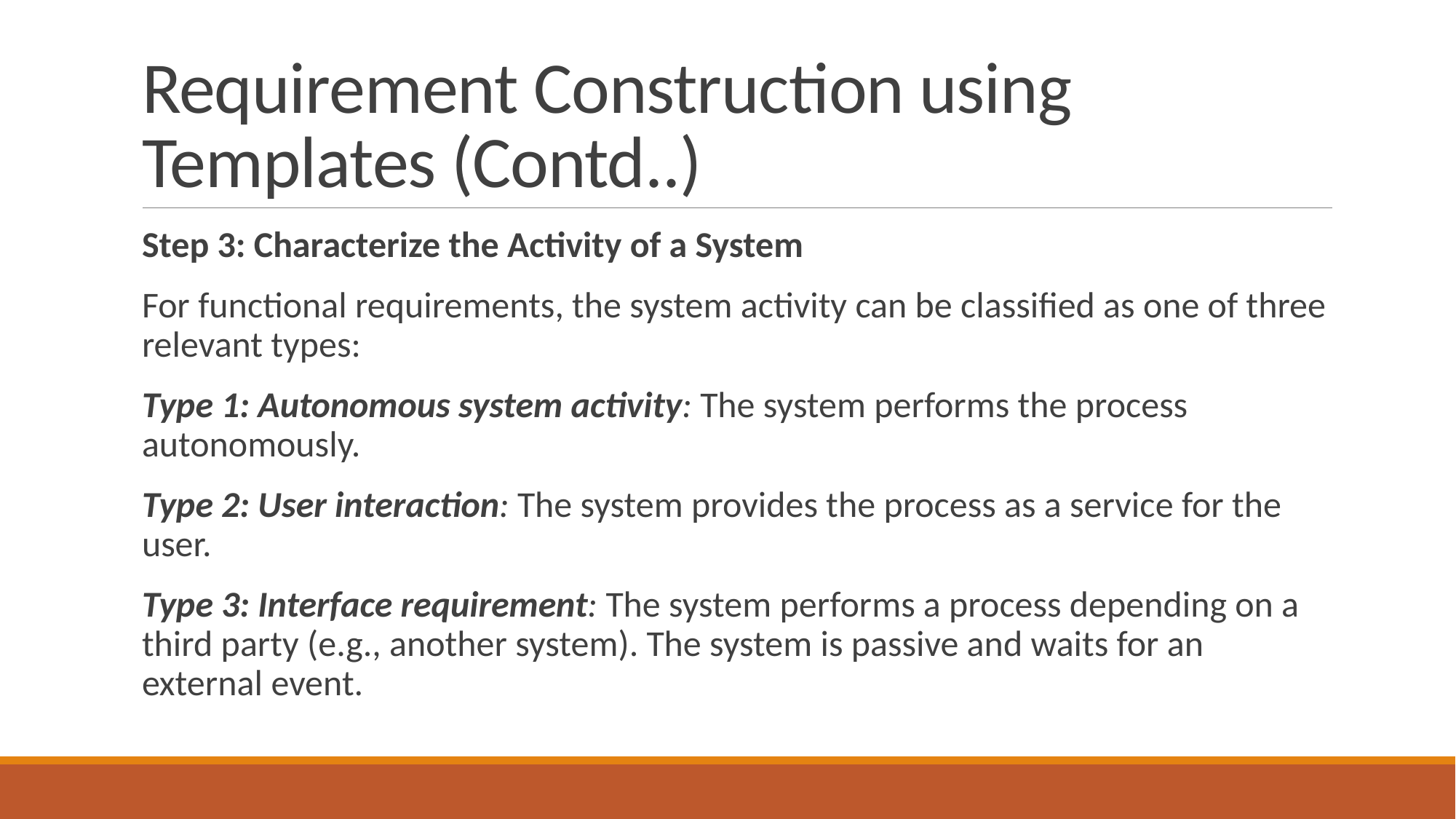

# Requirement Construction using Templates (Contd..)
Step 3: Characterize the Activity of a System
For functional requirements, the system activity can be classified as one of three relevant types:
Type 1: Autonomous system activity: The system performs the process autonomously.
Type 2: User interaction: The system provides the process as a service for the user.
Type 3: Interface requirement: The system performs a process depending on a third party (e.g., another system). The system is passive and waits for an external event.